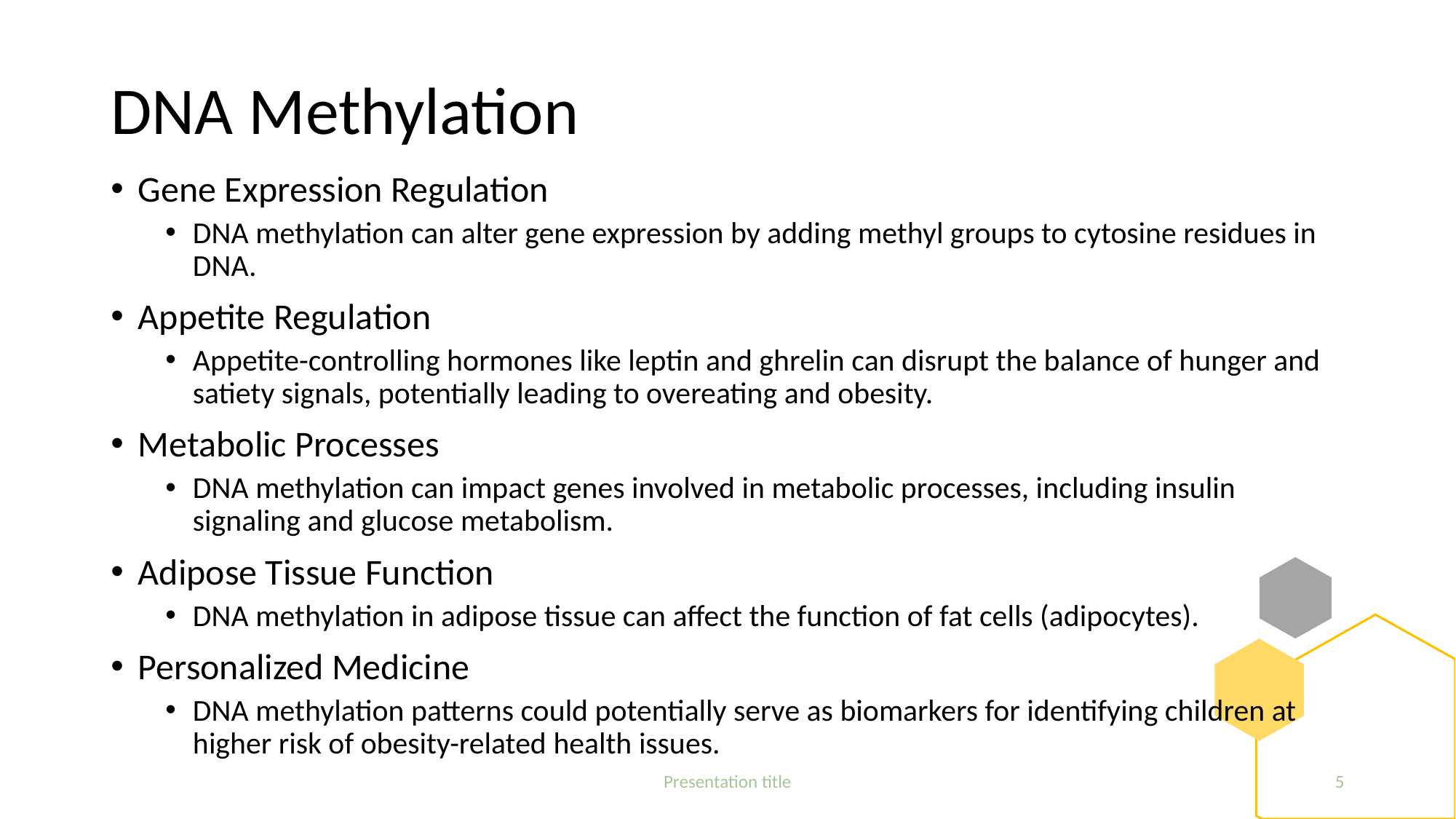

DNA Methylation
Gene Expression Regulation
DNA methylation can alter gene expression by adding methyl groups to cytosine residues in DNA.
Appetite Regulation
Appetite-controlling hormones like leptin and ghrelin can disrupt the balance of hunger and satiety signals, potentially leading to overeating and obesity.
Metabolic Processes
DNA methylation can impact genes involved in metabolic processes, including insulin signaling and glucose metabolism.
Adipose Tissue Function
DNA methylation in adipose tissue can affect the function of fat cells (adipocytes).
Personalized Medicine
DNA methylation patterns could potentially serve as biomarkers for identifying children at higher risk of obesity-related health issues.

Presentation title
5